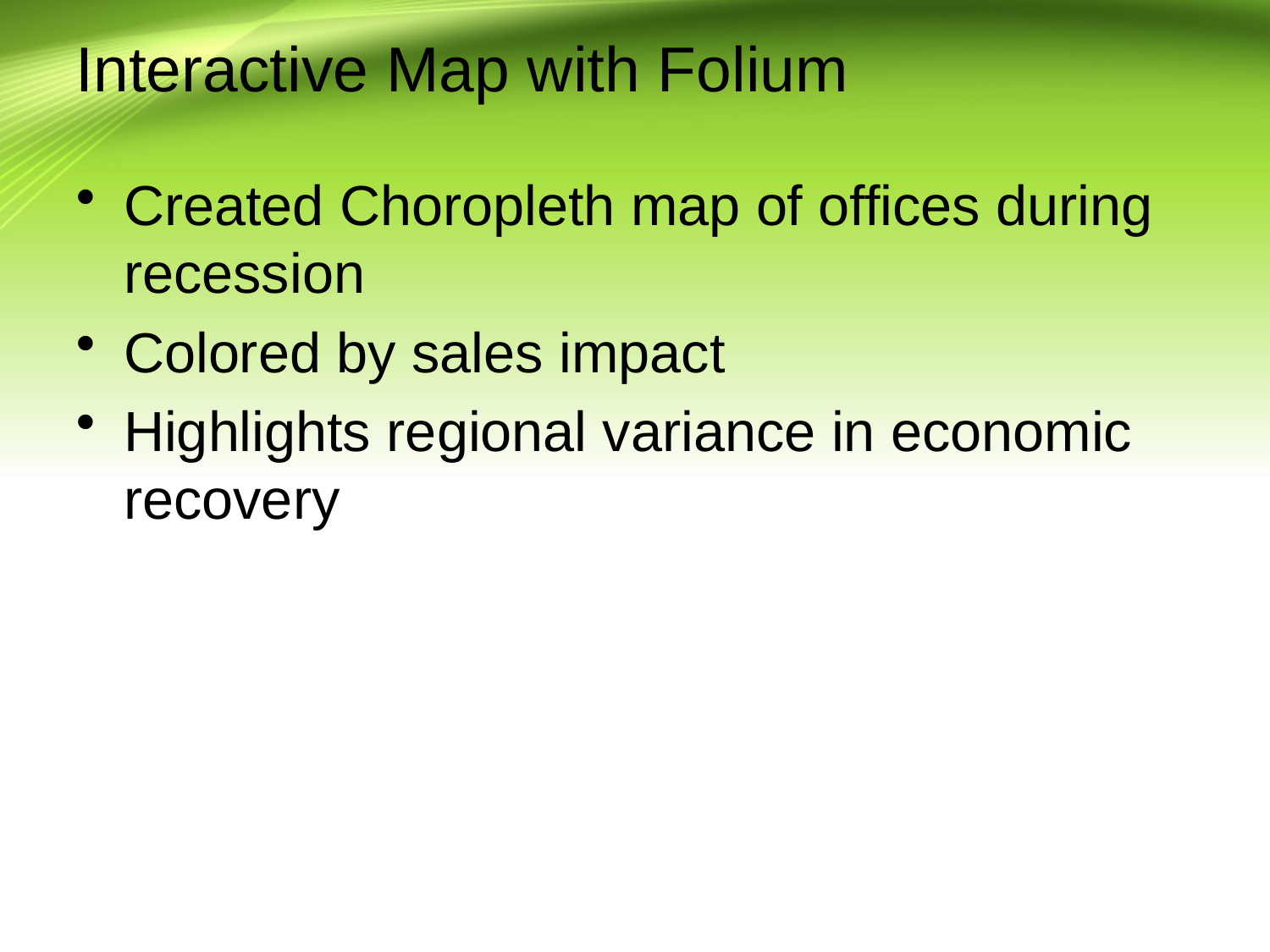

# Interactive Map with Folium
Created Choropleth map of offices during recession
Colored by sales impact
Highlights regional variance in economic recovery